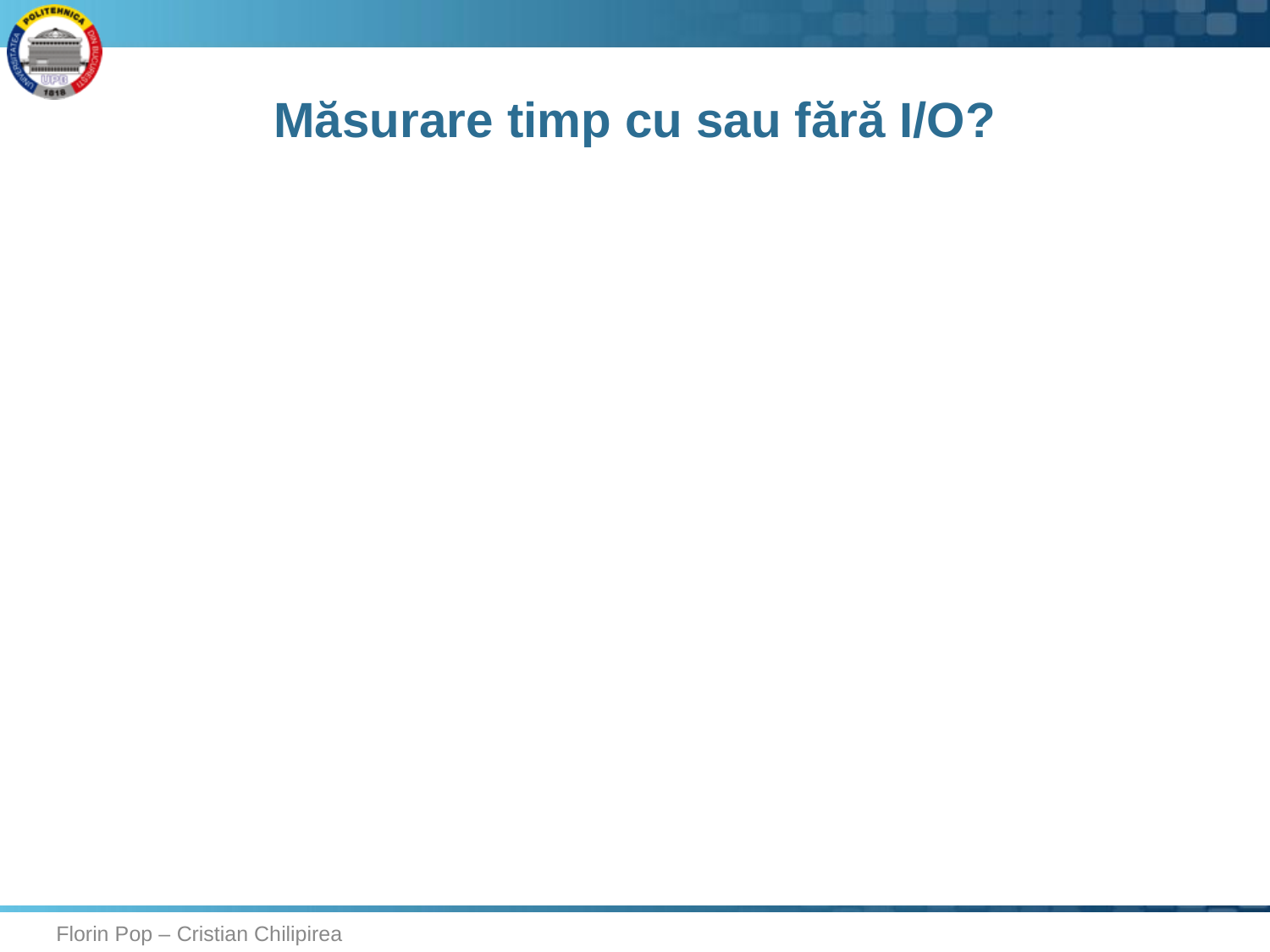

# Măsurare timp cu sau fără I/O?

Florin Pop – Cristian Chilipirea